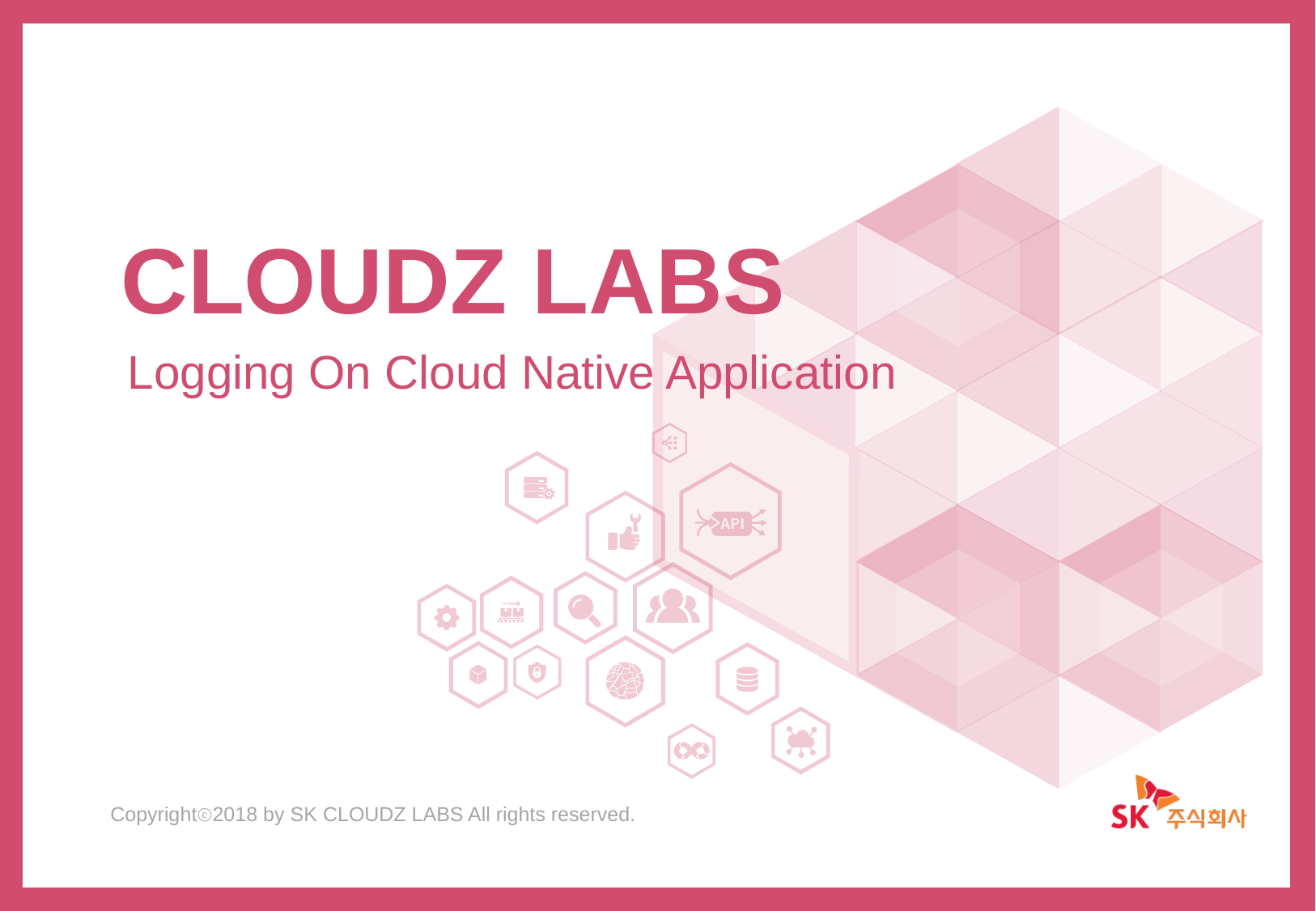

CLOUDZ LABS
Logging On Cloud Native Application
Copyrightⓒ2018 by SK CLOUDZ LABS All rights reserved.